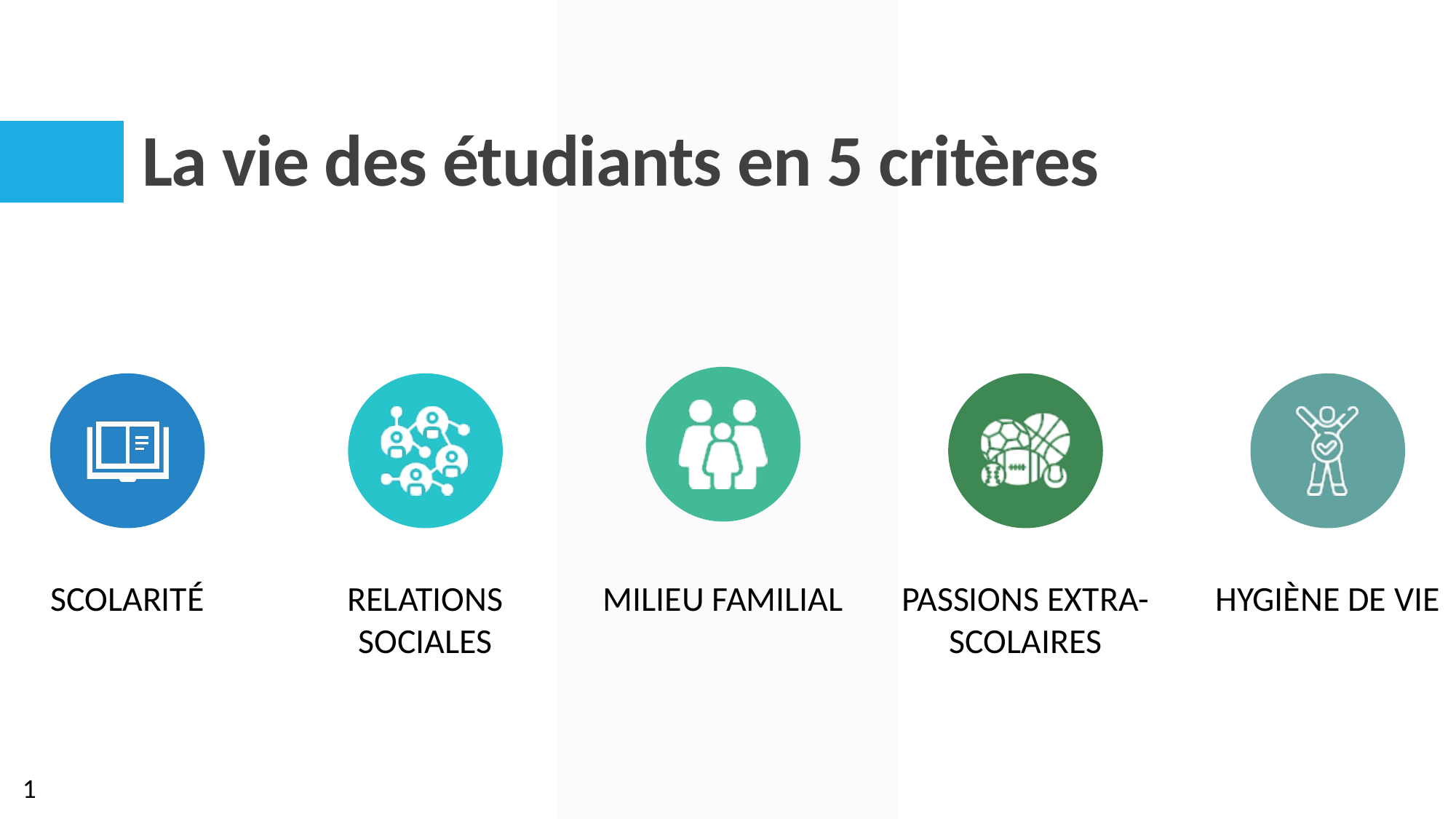

# La vie des étudiants en 5 critères
Scolarité
Relations sociales
Milieu familial
Passions Extra-scolaires
Hygiène de vie
1